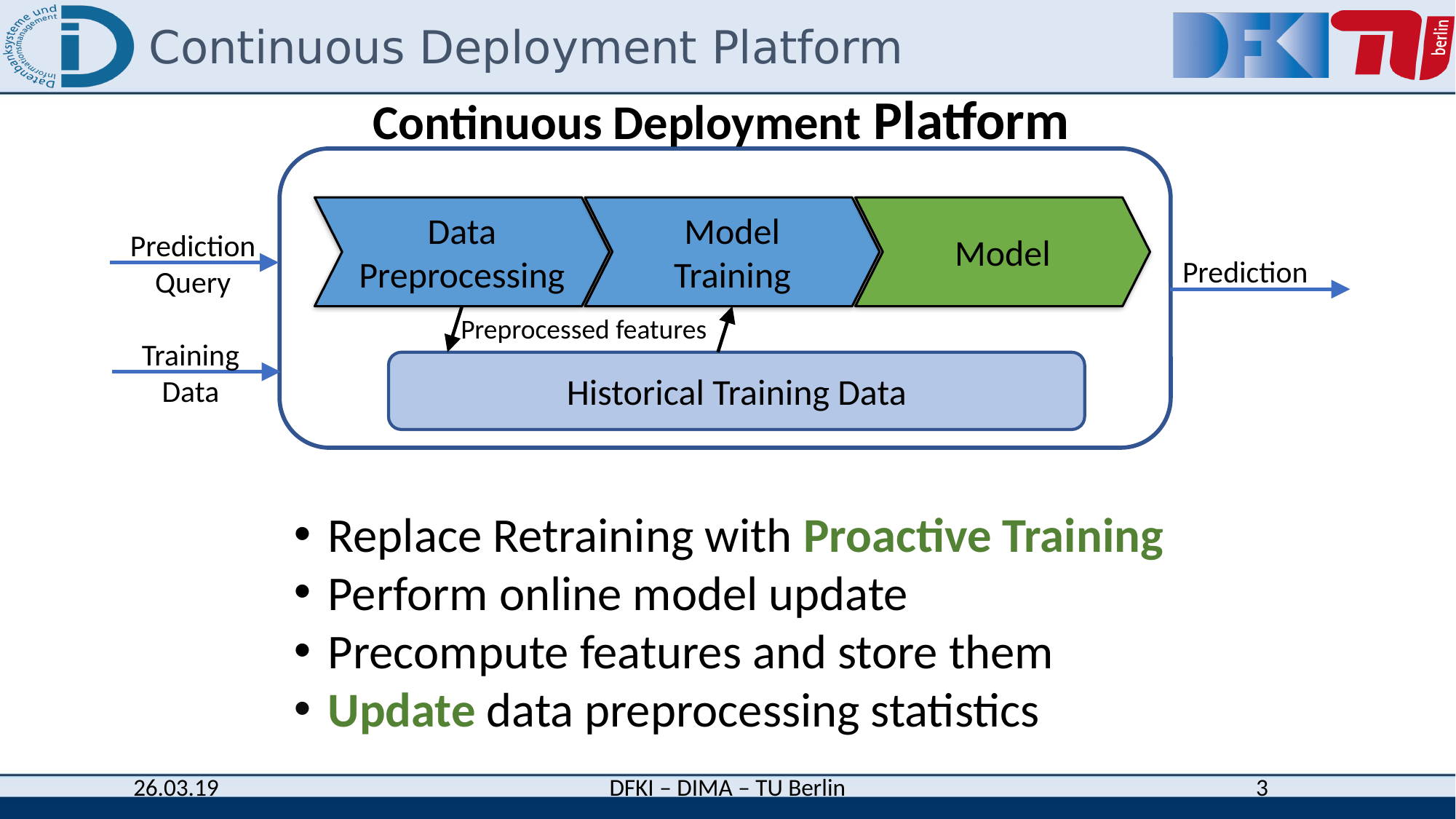

# Continuous Deployment Platform
Continuous Deployment Platform

Data Preprocessing
Model Training
Model
Prediction
Query
Prediction
Preprocessed features
Training
Data
Historical Training Data
Replace Retraining with Proactive Training
Perform online model update
Precompute features and store them
Update data preprocessing statistics